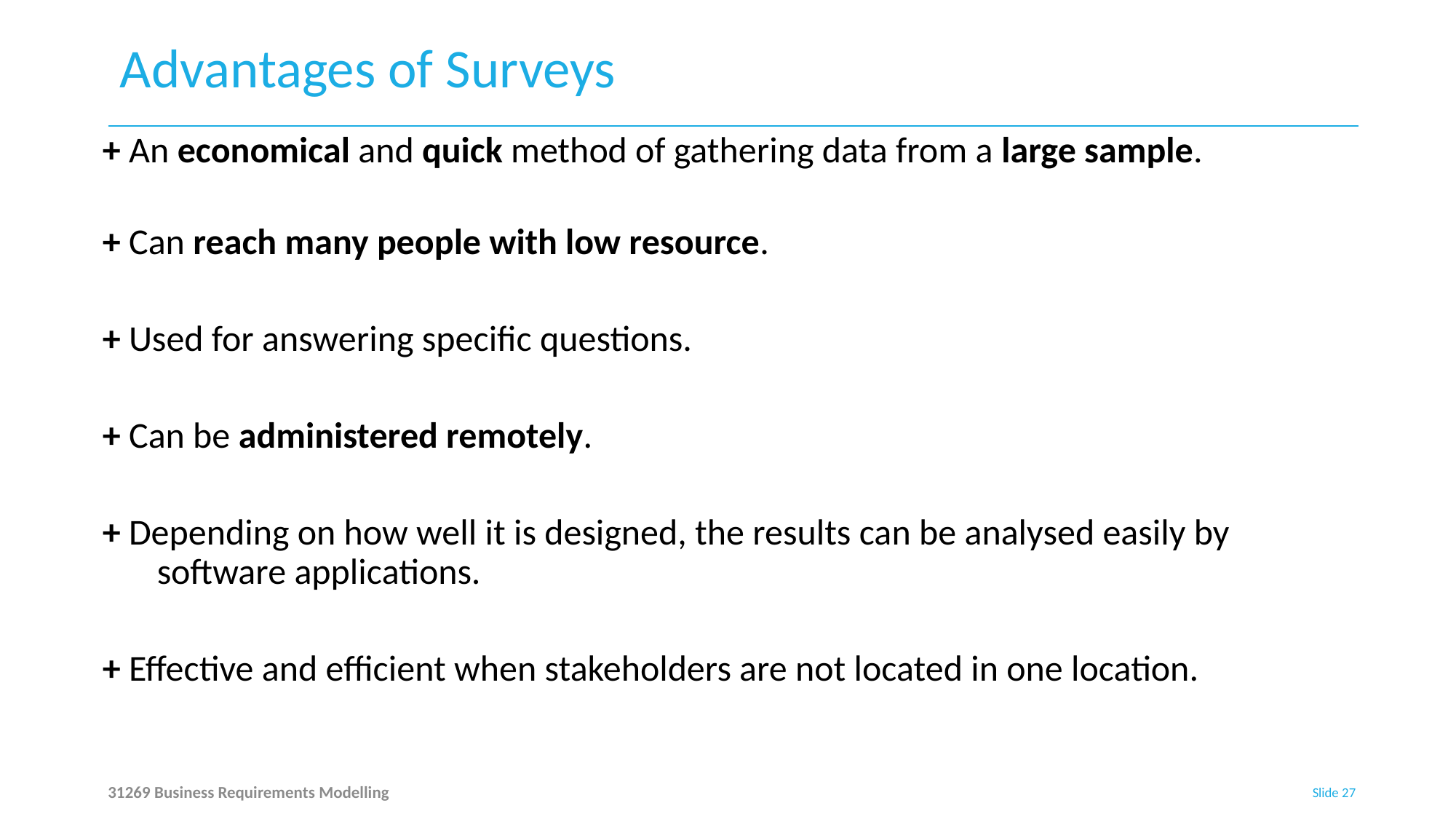

# Advantages of Surveys
+ An economical and quick method of gathering data from a large sample.
+ Can reach many people with low resource.

+ Used for answering specific questions.

+ Can be administered remotely.

+ Depending on how well it is designed, the results can be analysed easily by software applications.

+ Effective and efficient when stakeholders are not located in one location.

31269 Business Requirements Modelling
Slide 27